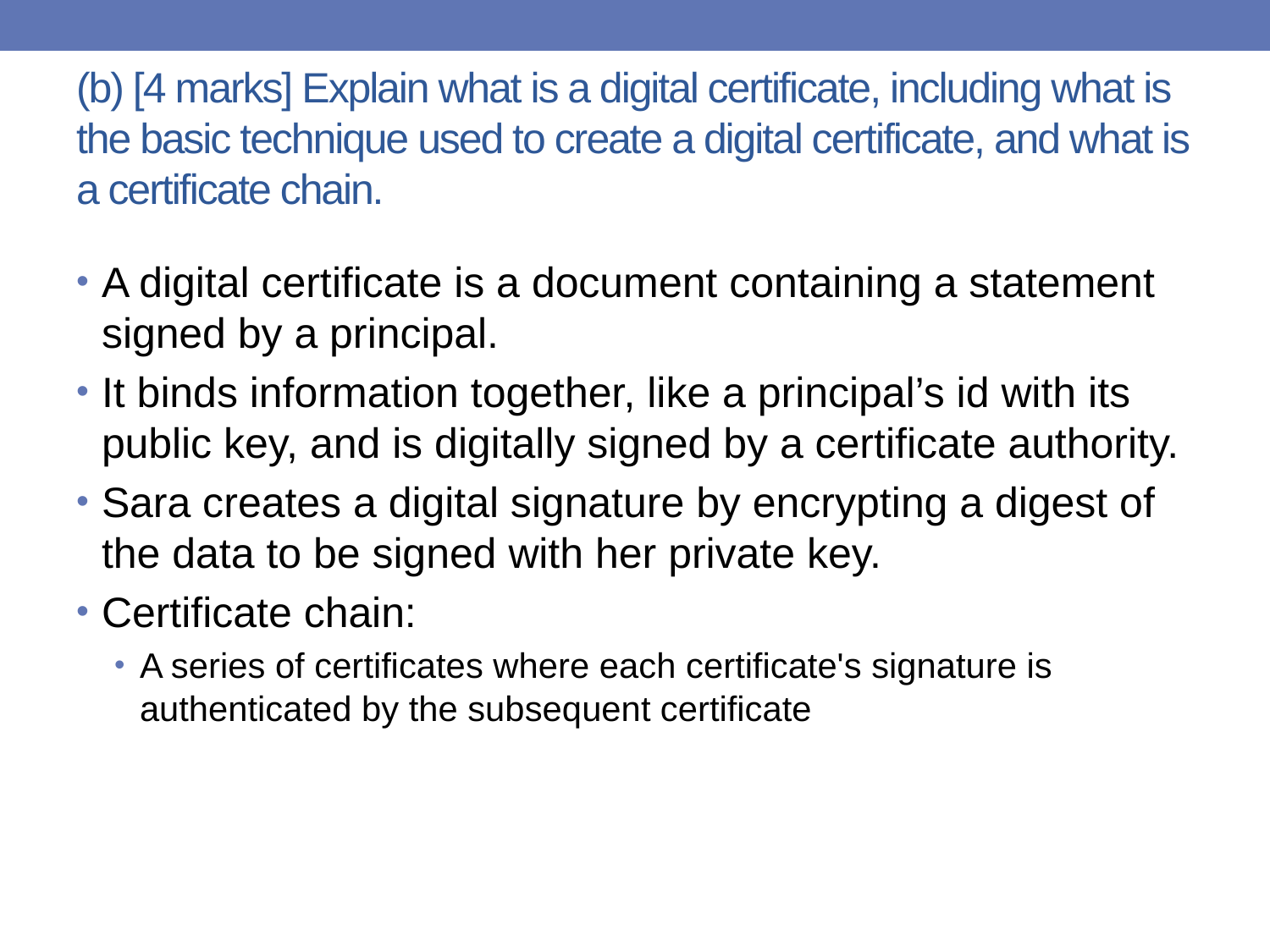

# (b) [4 marks] Explain what is a digital certificate, including what is the basic technique used to create a digital certificate, and what is a certificate chain.
A digital certificate is a document containing a statement signed by a principal.
It binds information together, like a principal’s id with its public key, and is digitally signed by a certificate authority.
Sara creates a digital signature by encrypting a digest of the data to be signed with her private key.
Certificate chain:
A series of certificates where each certificate's signature is authenticated by the subsequent certificate